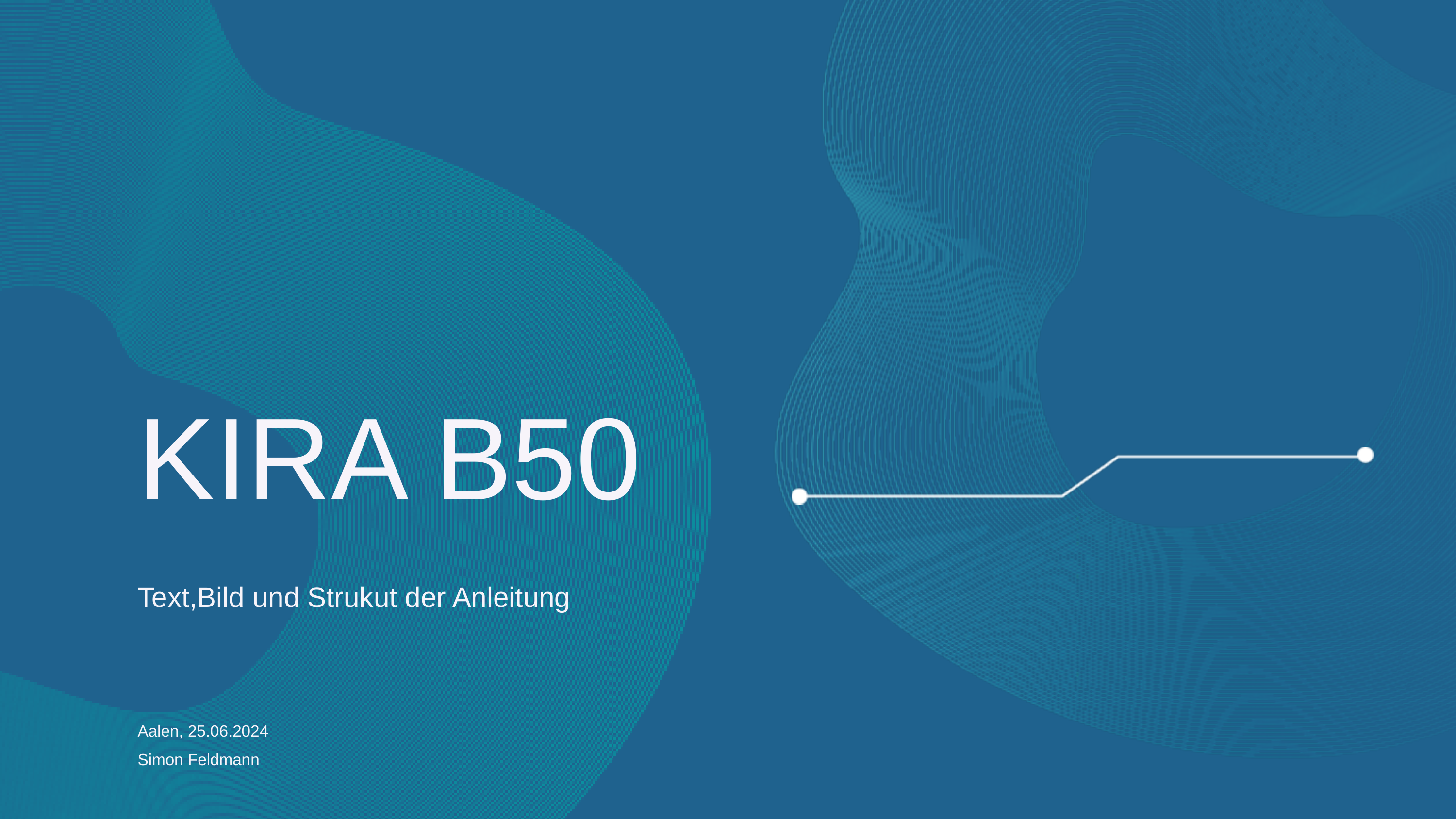

KIRA B50
Text,Bild und Strukut der Anleitung

Aalen, 25.06.2024
Simon Feldmann